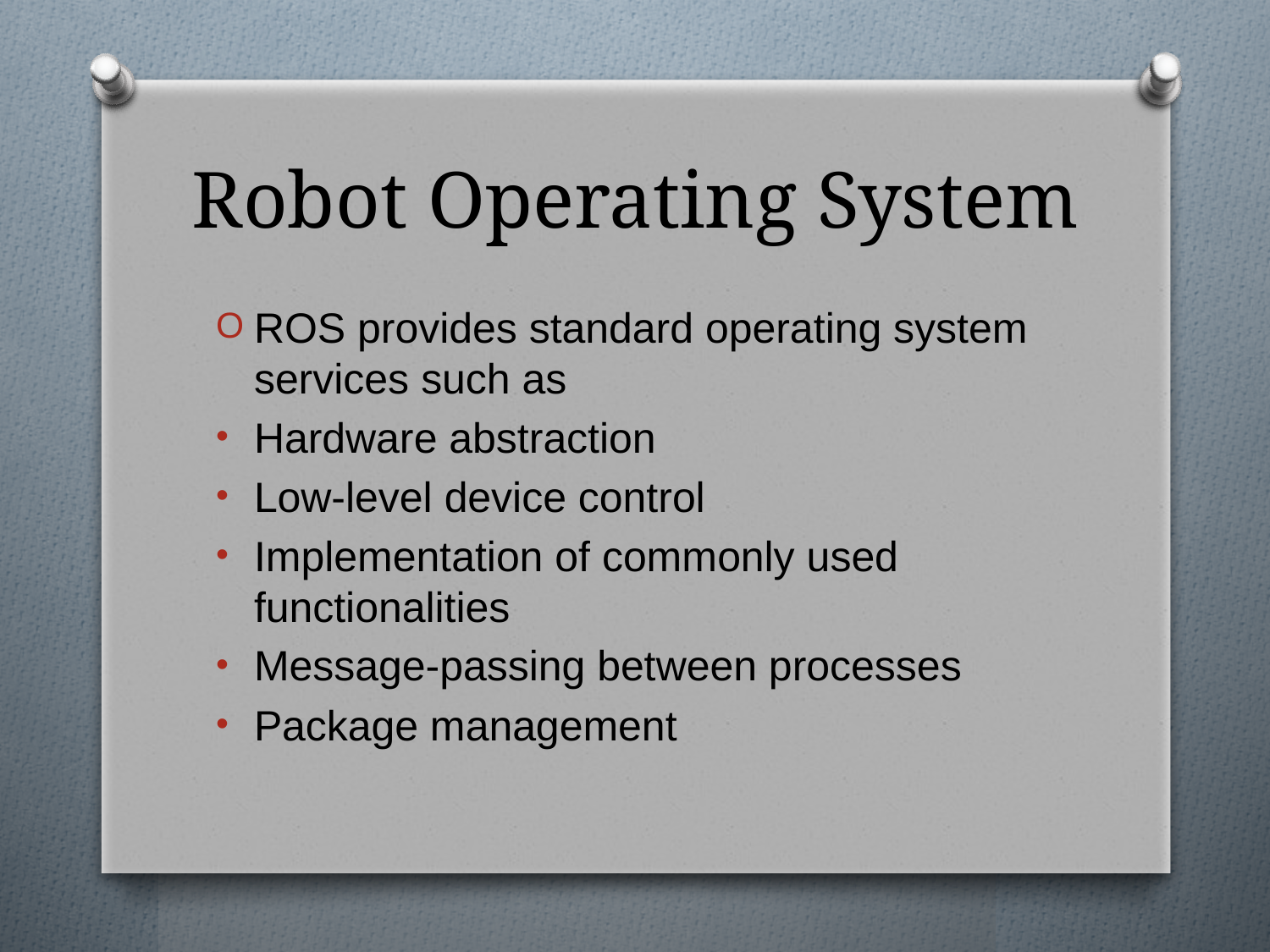

# Robot Operating System
ROS provides standard operating system services such as
Hardware abstraction
Low-level device control
Implementation of commonly used functionalities
Message-passing between processes
Package management